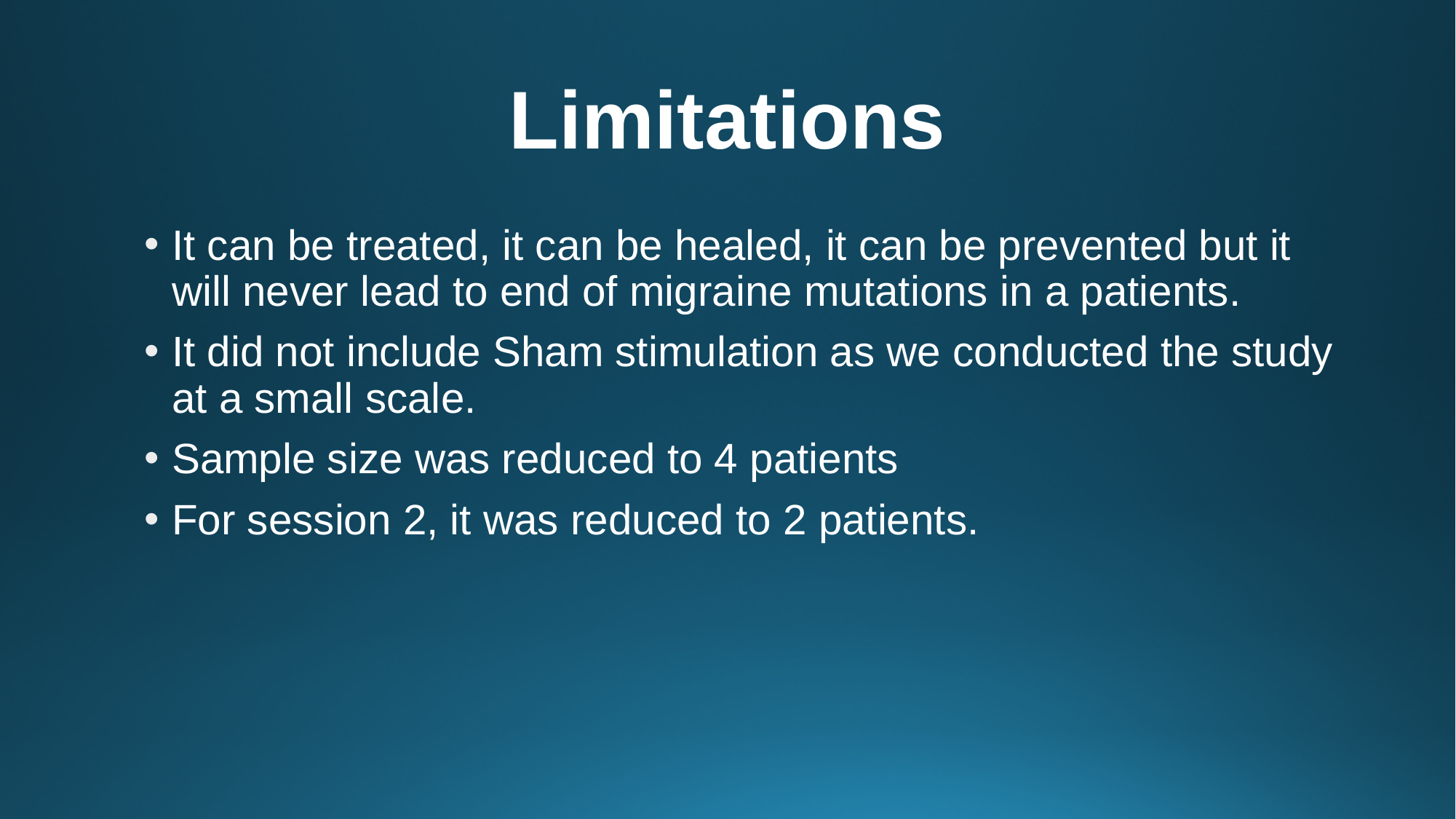

# Limitations
It can be treated, it can be healed, it can be prevented but it will never lead to end of migraine mutations in a patients.
It did not include Sham stimulation as we conducted the study at a small scale.
Sample size was reduced to 4 patients
For session 2, it was reduced to 2 patients.